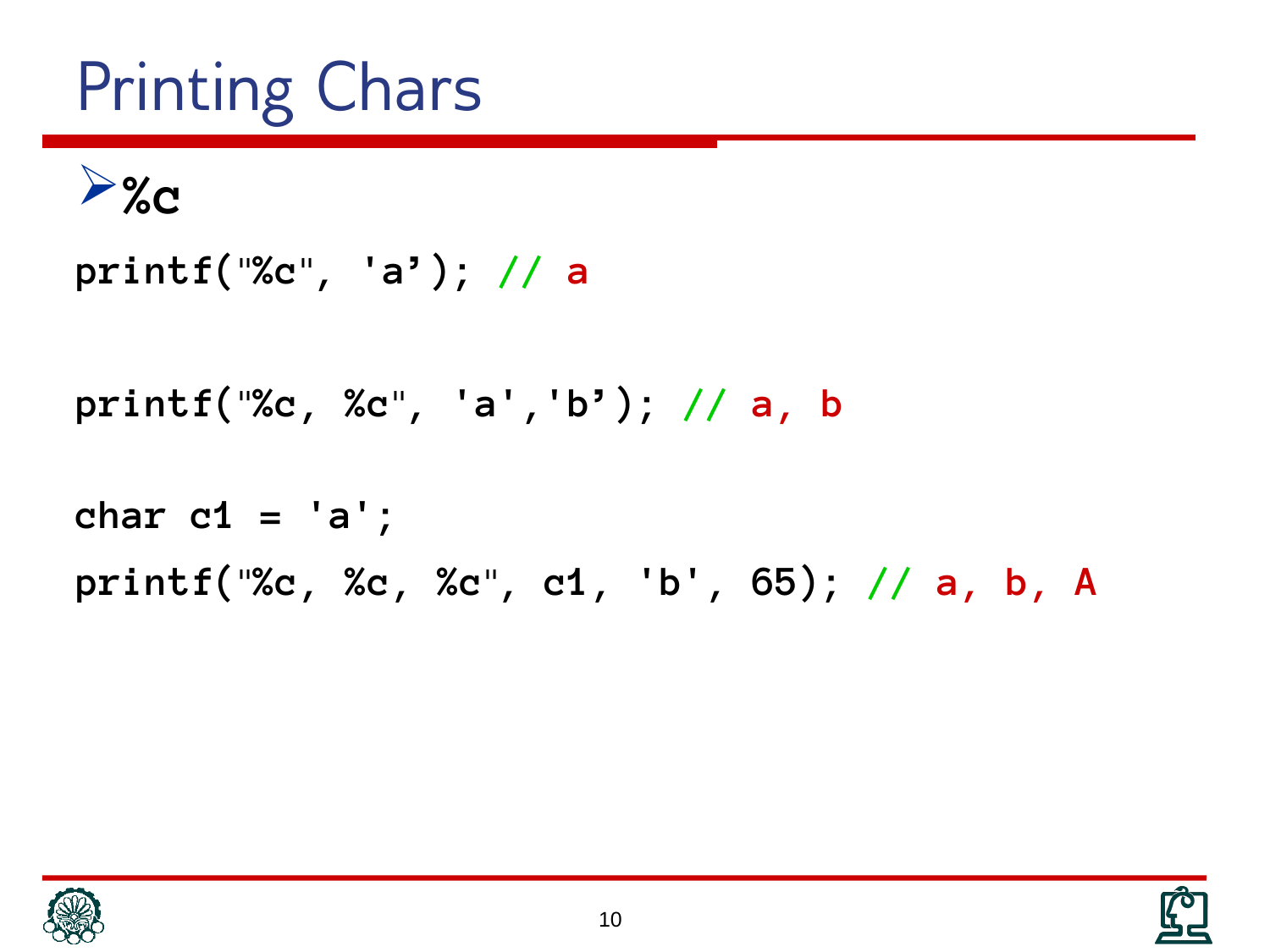

# Printing Chars
%c
printf("%c", 'a’); // a

printf("%c, %c", 'a','b’); // a, b

char c1 = 'a';
printf("%c, %c, %c", c1, 'b', 65); // a, b, A

10